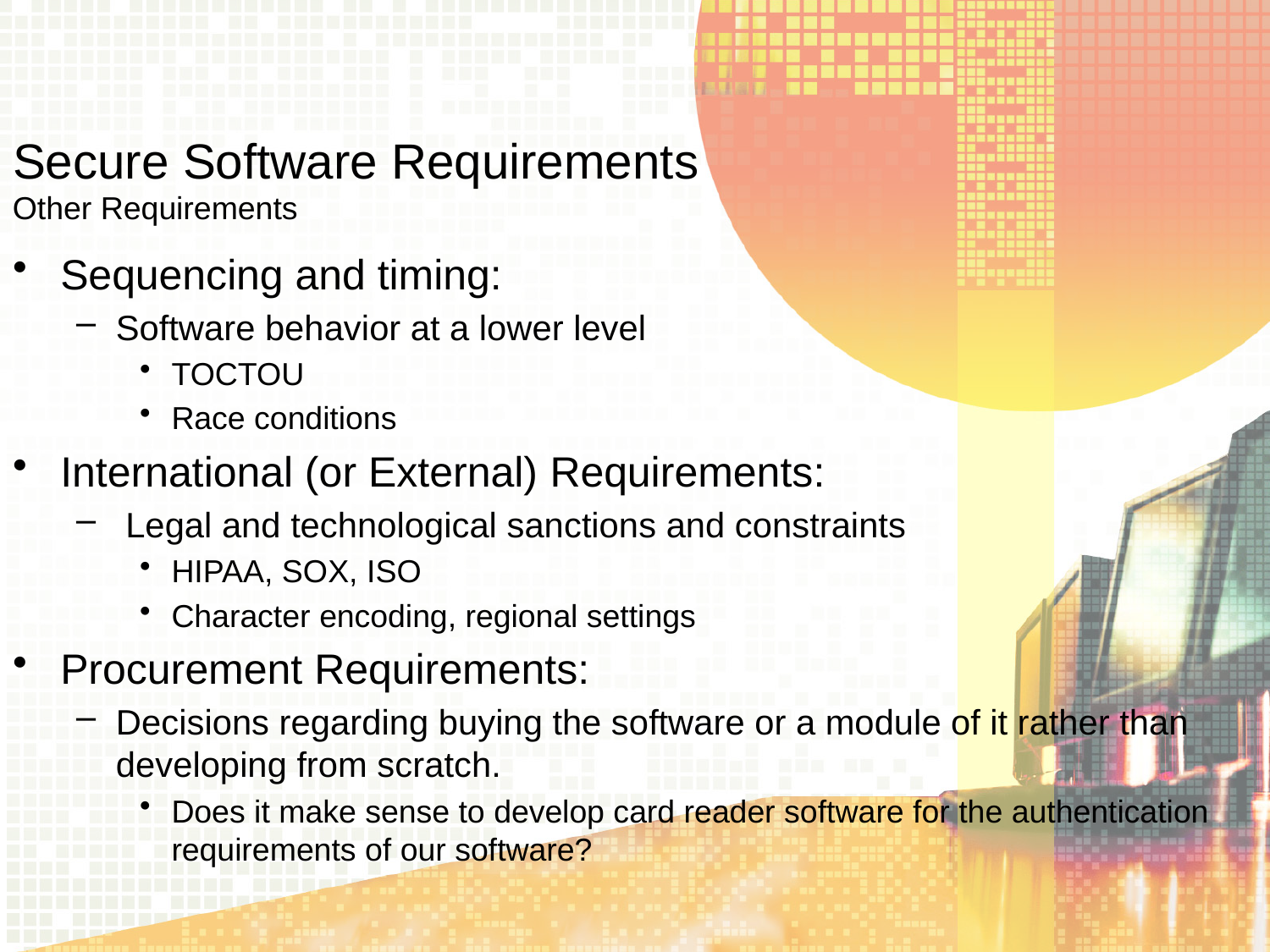

Secure Software Requirements
Other Requirements

Sequencing and timing:
Software behavior at a lower level
TOCTOU
Race conditions
International (or External) Requirements:
 Legal and technological sanctions and constraints
HIPAA, SOX, ISO
Character encoding, regional settings
Procurement Requirements:
Decisions regarding buying the software or a module of it rather than developing from scratch.
Does it make sense to develop card reader software for the authentication requirements of our software?